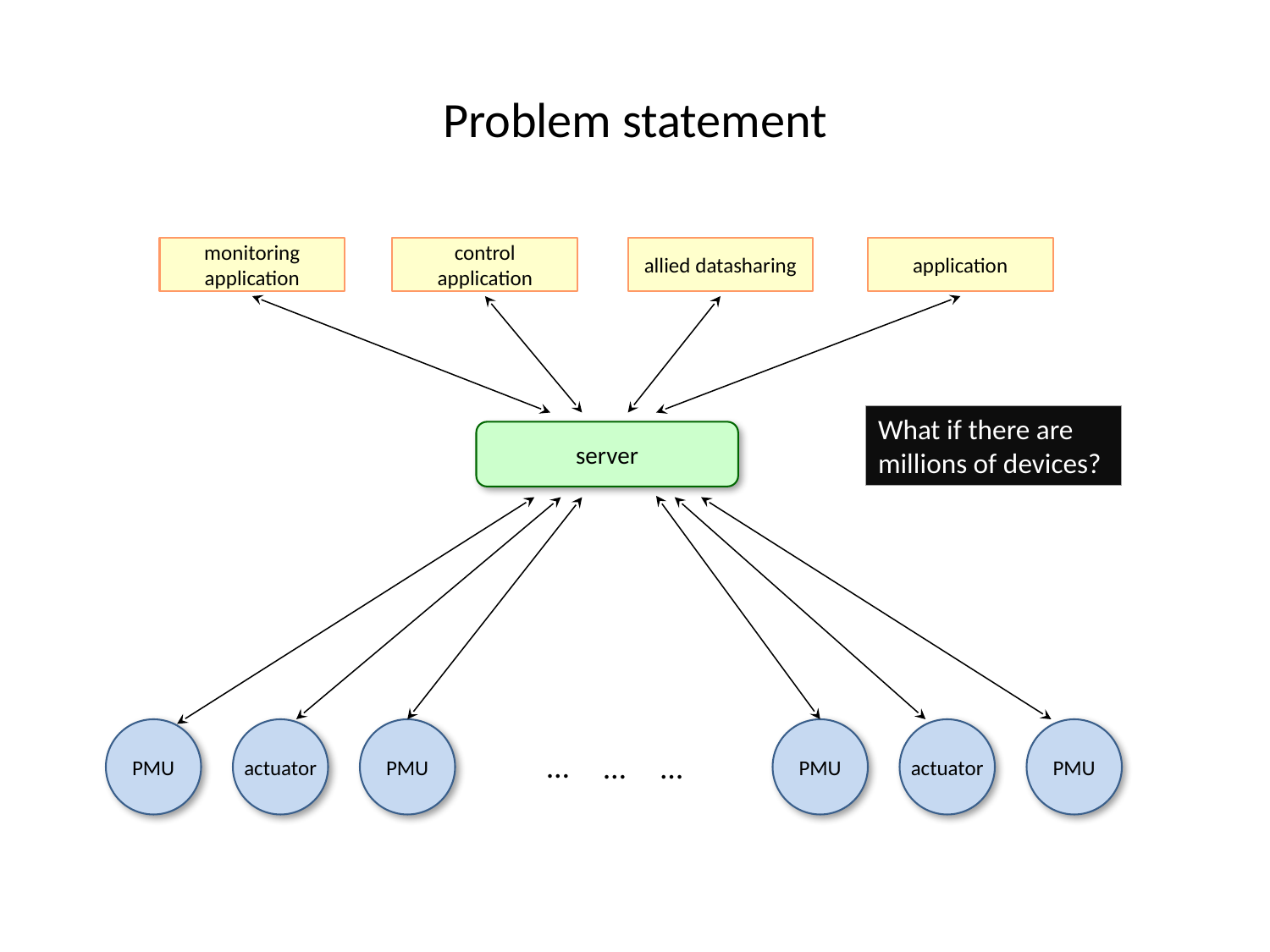

# Problem statement
monitoring application
control application
allied datasharing
application
What if there are
millions of devices?
server
PMU
actuator
PMU
PMU
actuator
PMU
…
…
…